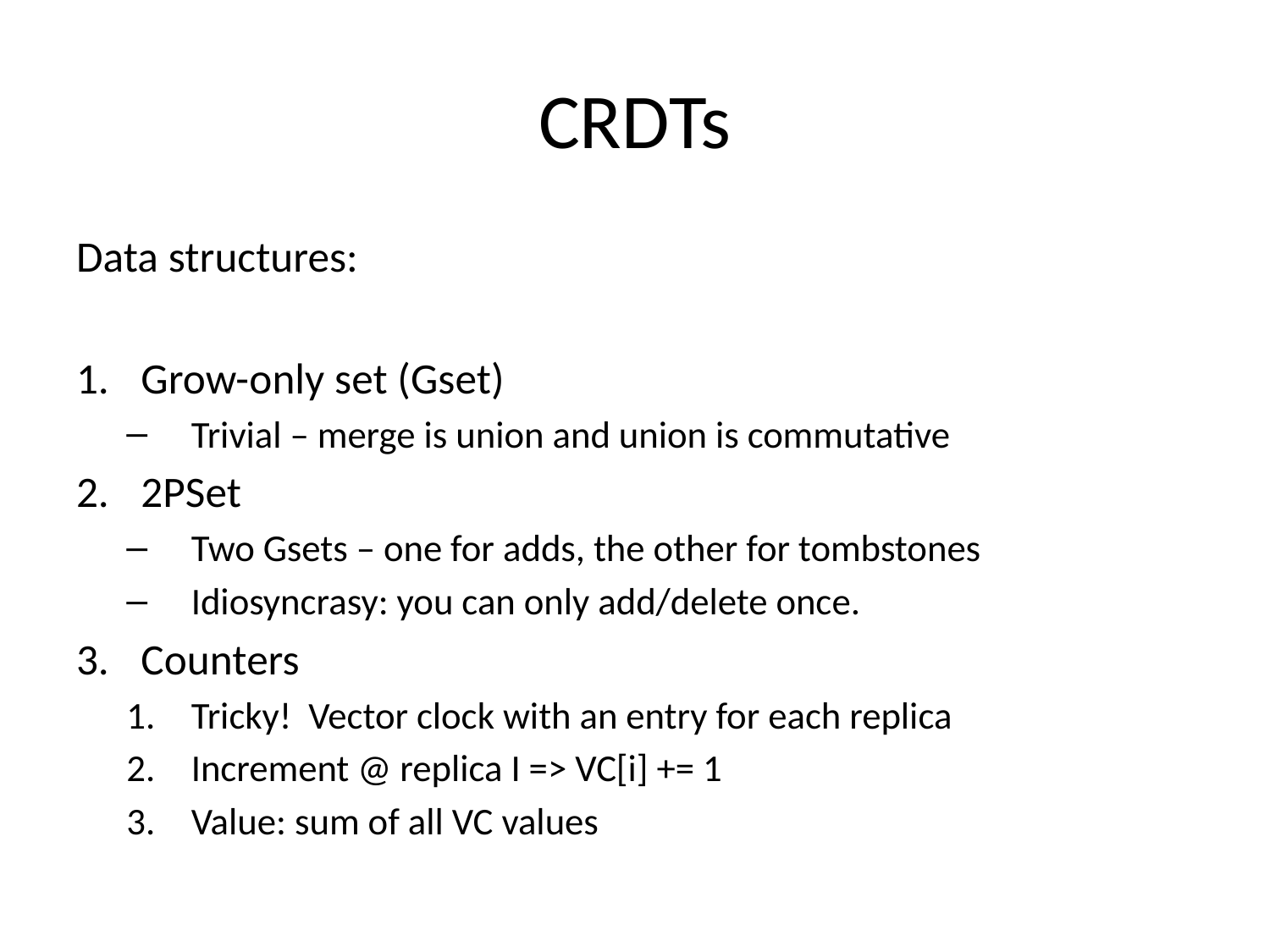

# CRDTs
Data structures:

Grow-only set (Gset)
Trivial – merge is union and union is commutative
2PSet
Two Gsets – one for adds, the other for tombstones
Idiosyncrasy: you can only add/delete once.
Counters
Tricky!  Vector clock with an entry for each replica
Increment @ replica I => VC[i] += 1
Value: sum of all VC values